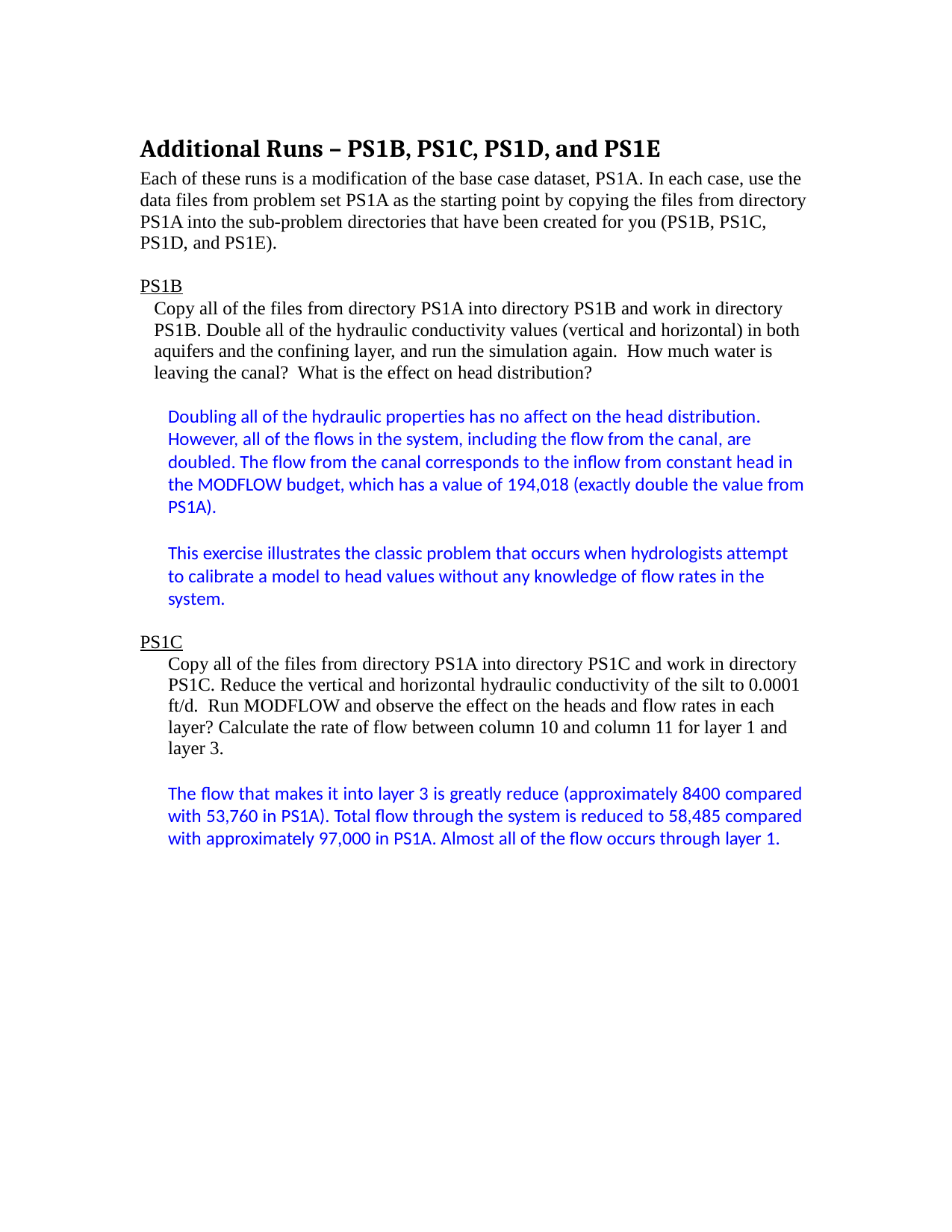

Additional Runs – PS1B, PS1C, PS1D, and PS1E
Each of these runs is a modification of the base case dataset, PS1A. In each case, use the data files from problem set PS1A as the starting point by copying the files from directory PS1A into the sub-problem directories that have been created for you (PS1B, PS1C, PS1D, and PS1E).

PS1B
Copy all of the files from directory PS1A into directory PS1B and work in directory PS1B. Double all of the hydraulic conductivity values (vertical and horizontal) in both aquifers and the confining layer, and run the simulation again.  How much water is leaving the canal?  What is the effect on head distribution?

Doubling all of the hydraulic properties has no affect on the head distribution. However, all of the flows in the system, including the flow from the canal, are doubled. The flow from the canal corresponds to the inflow from constant head in the MODFLOW budget, which has a value of 194,018 (exactly double the value from PS1A).

This exercise illustrates the classic problem that occurs when hydrologists attempt to calibrate a model to head values without any knowledge of flow rates in the system.

PS1C
Copy all of the files from directory PS1A into directory PS1C and work in directory PS1C. Reduce the vertical and horizontal hydraulic conductivity of the silt to 0.0001 ft/d.  Run MODFLOW and observe the effect on the heads and flow rates in each layer? Calculate the rate of flow between column 10 and column 11 for layer 1 and layer 3.

The flow that makes it into layer 3 is greatly reduce (approximately 8400 compared with 53,760 in PS1A). Total flow through the system is reduced to 58,485 compared with approximately 97,000 in PS1A. Almost all of the flow occurs through layer 1.